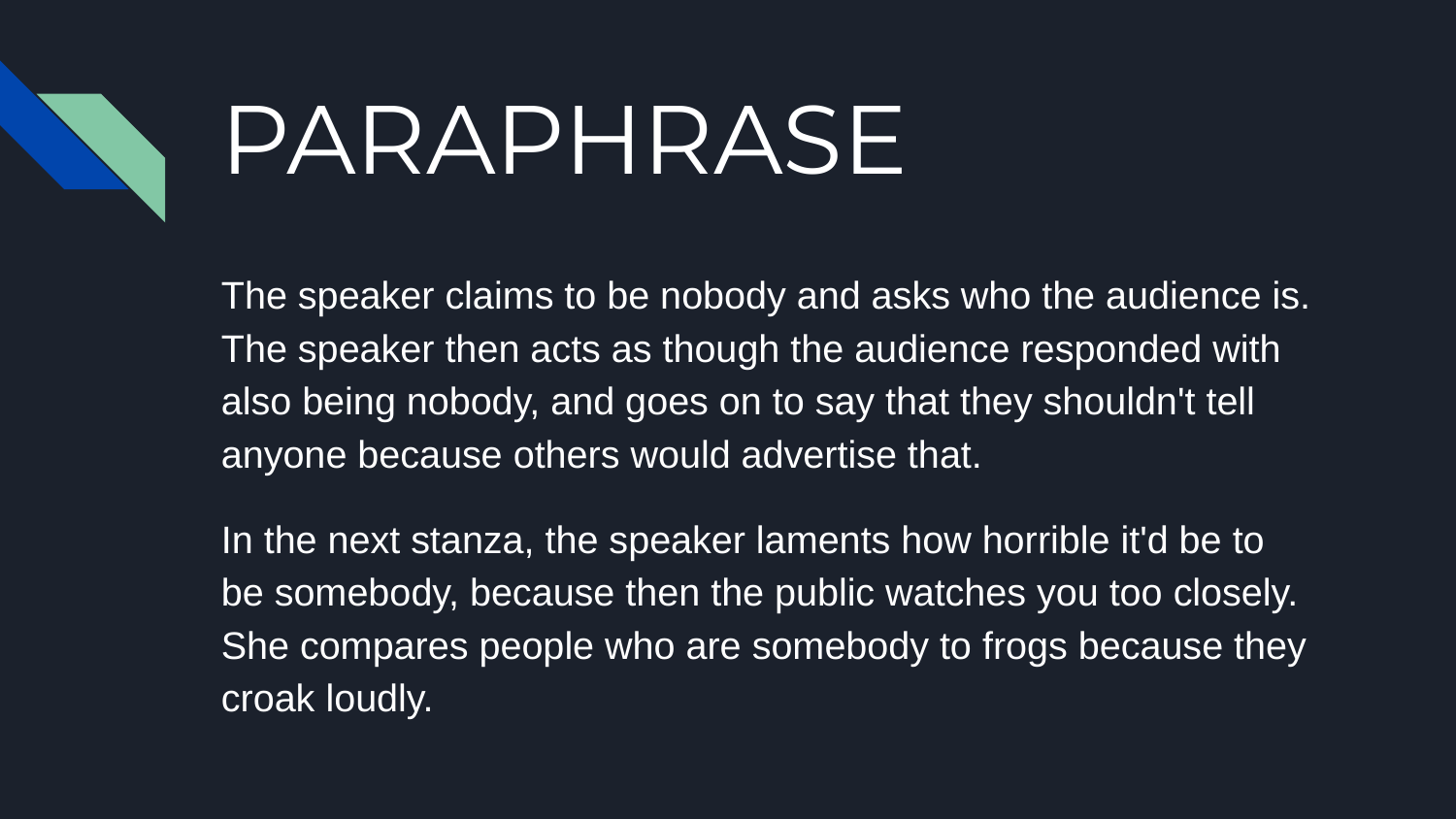

# PARAPHRASE
The speaker claims to be nobody and asks who the audience is. The speaker then acts as though the audience responded with also being nobody, and goes on to say that they shouldn't tell anyone because others would advertise that.
In the next stanza, the speaker laments how horrible it'd be to be somebody, because then the public watches you too closely. She compares people who are somebody to frogs because they croak loudly.